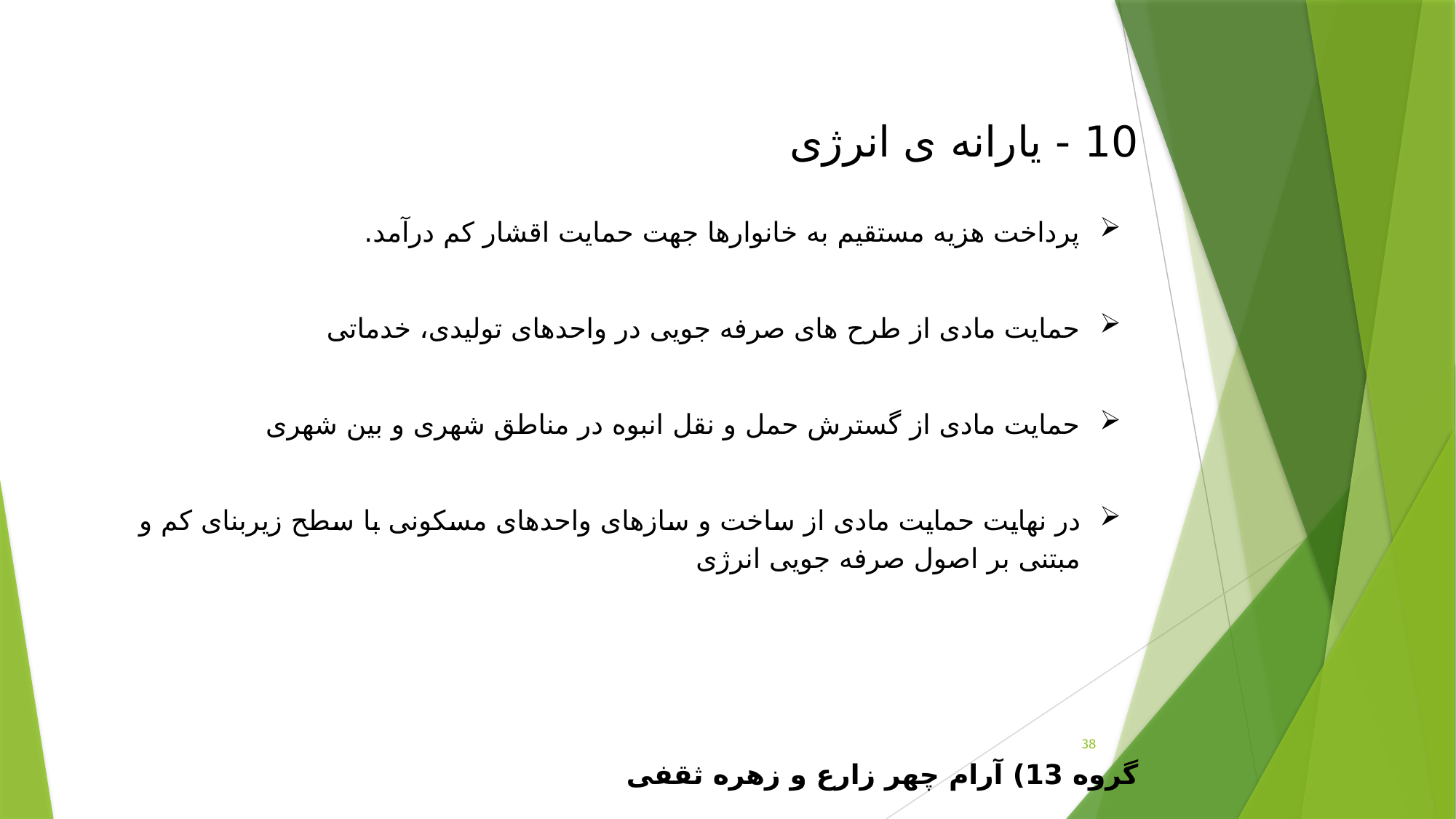

10 - یارانه ی انرژی
پرداخت هزیه مستقیم به خانوارها جهت حمایت اقشار کم درآمد.

حمایت مادی از طرح های صرفه جویی در واحدهای تولیدی، خدماتی

حمایت مادی از گسترش حمل و نقل انبوه در مناطق شهری و بین شهری

در نهایت حمایت مادی از ساخت و سازهای واحدهای مسکونی با سطح زیربنای کم و مبتنی بر اصول صرفه جویی انرژی
38
گروه 13) آرام چهر زارع و زهره ثقفی